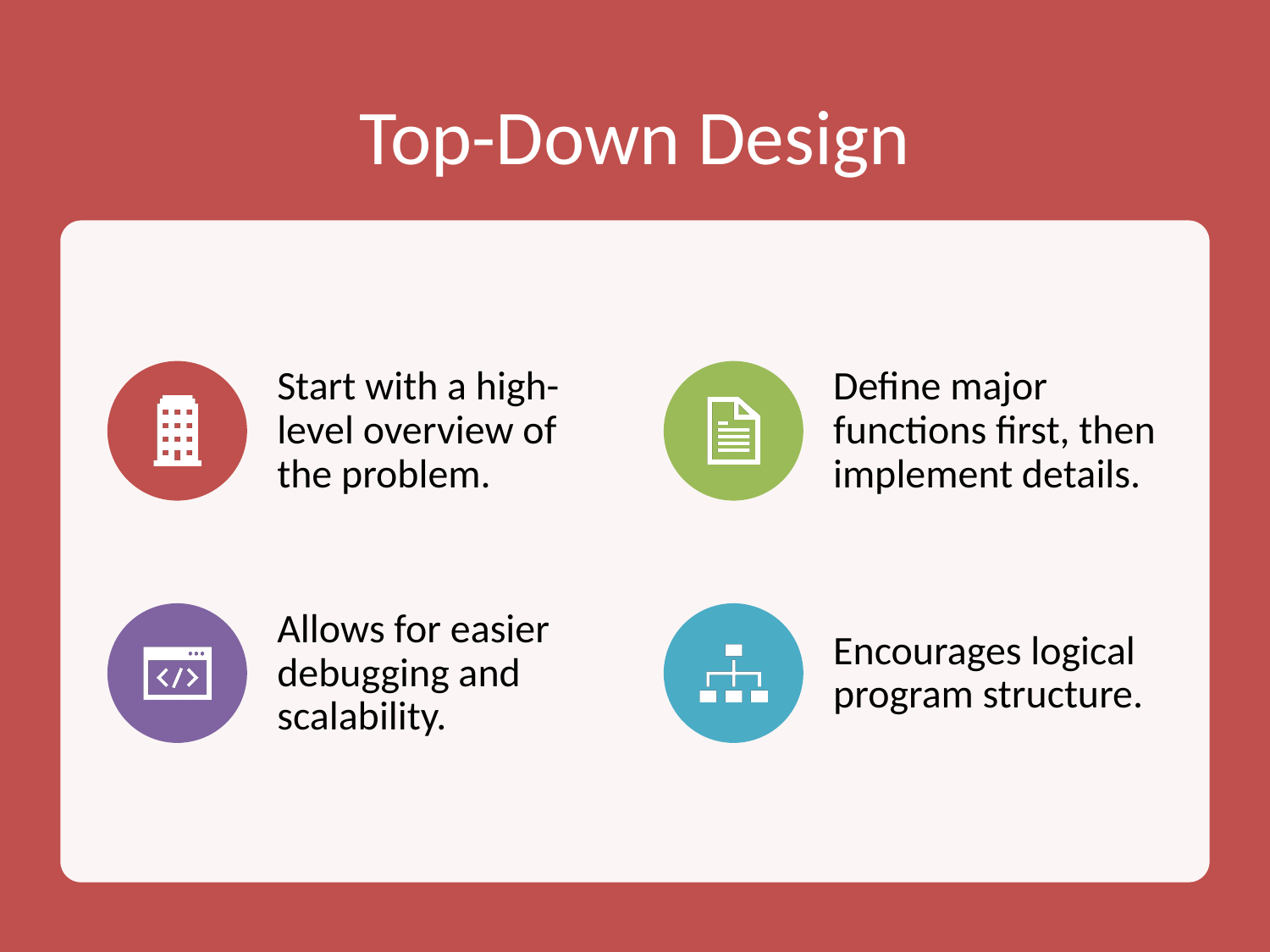

# Top-Down Design

Start with a high-level overview of the problem.
Define major functions first, then implement details.
Allows for easier debugging and scalability.
Encourages logical program structure.